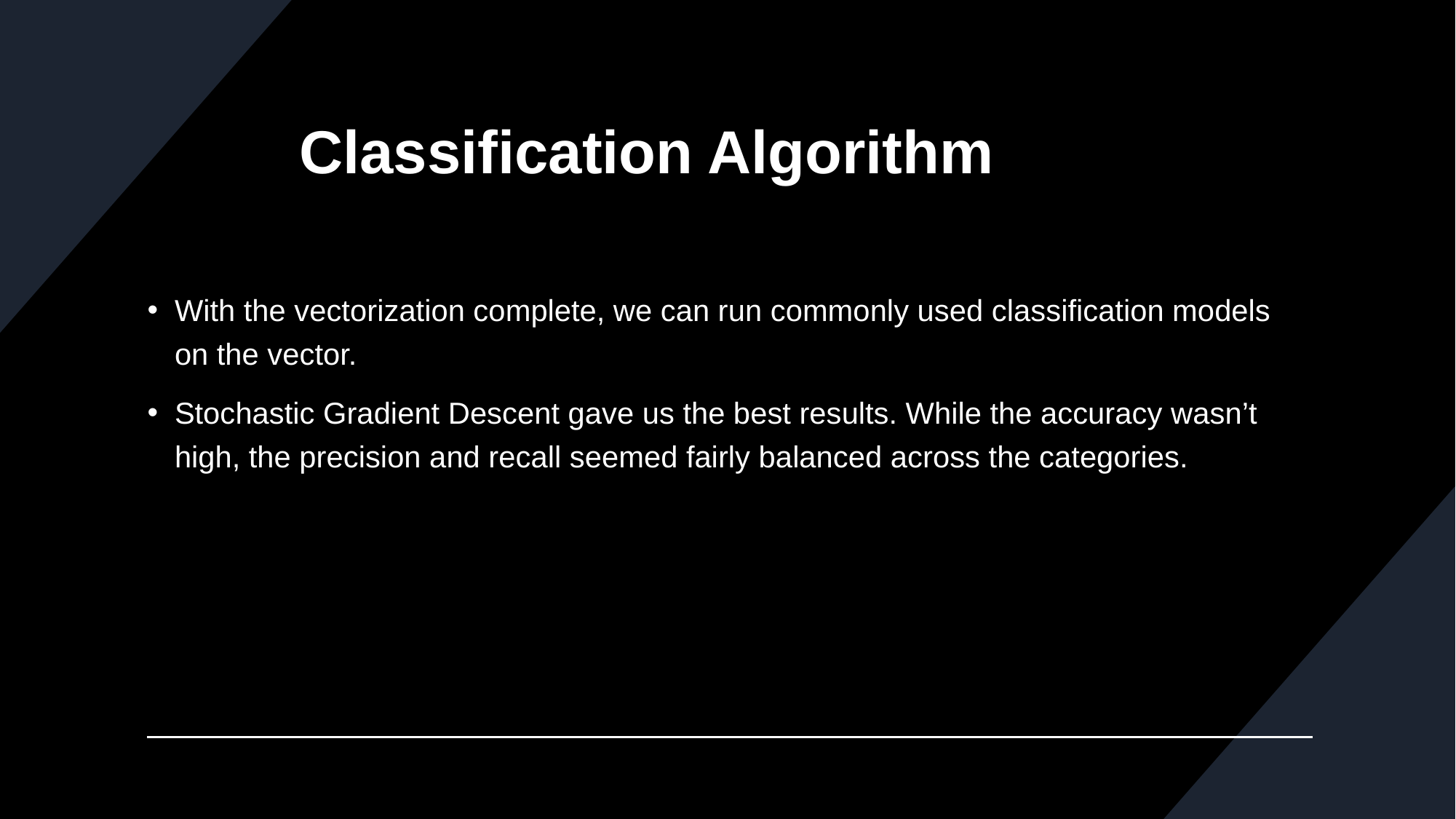

# Classification Algorithm
With the vectorization complete, we can run commonly used classification models on the vector.
Stochastic Gradient Descent gave us the best results. While the accuracy wasn’t high, the precision and recall seemed fairly balanced across the categories.